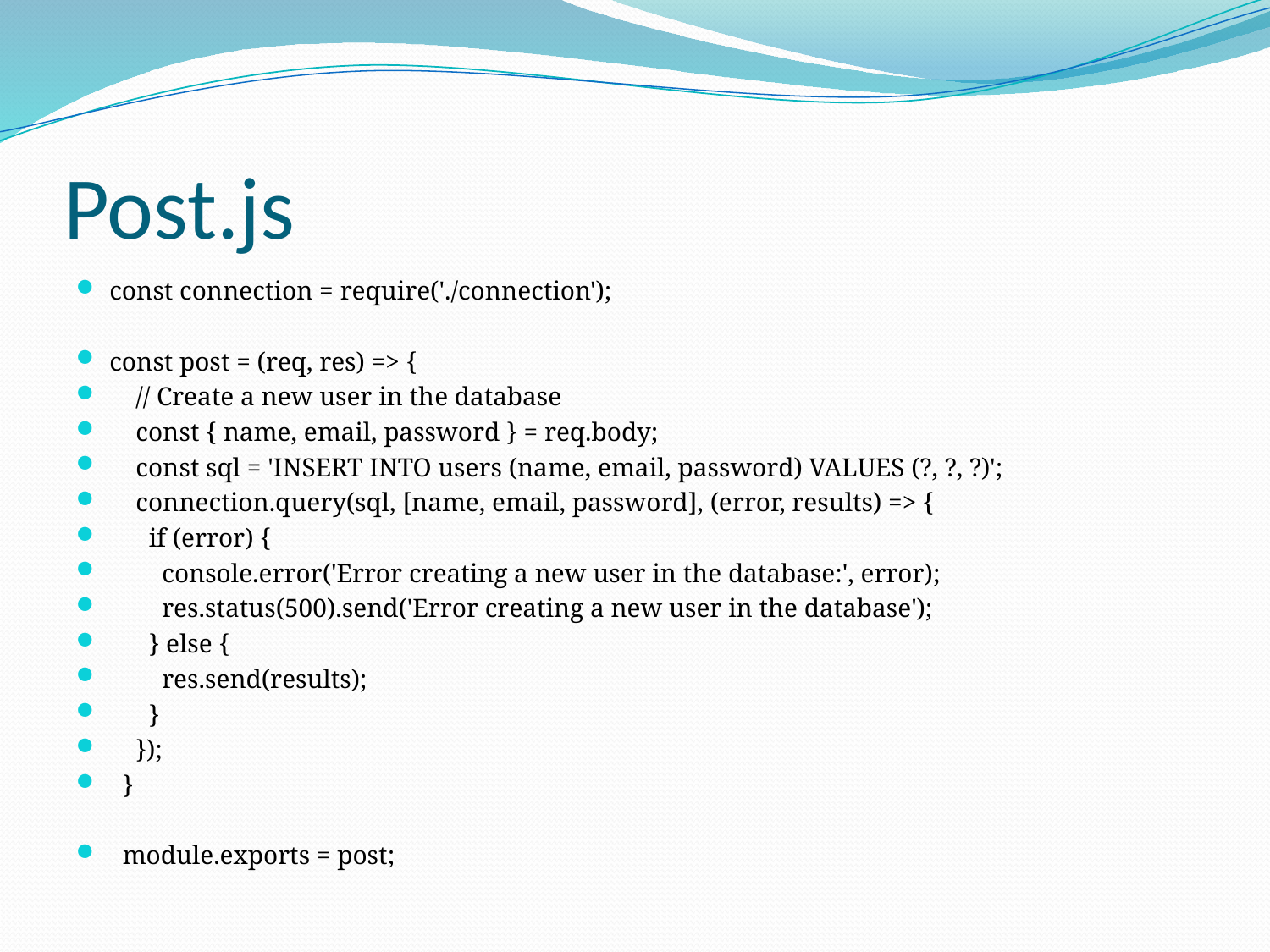

# Post.js
const connection = require('./connection');

const post = (req, res) => {
    // Create a new user in the database
    const { name, email, password } = req.body;
    const sql = 'INSERT INTO users (name, email, password) VALUES (?, ?, ?)';
    connection.query(sql, [name, email, password], (error, results) => {
      if (error) {
        console.error('Error creating a new user in the database:', error);
        res.status(500).send('Error creating a new user in the database');
      } else {
        res.send(results);
      }
    });
  }

  module.exports = post;